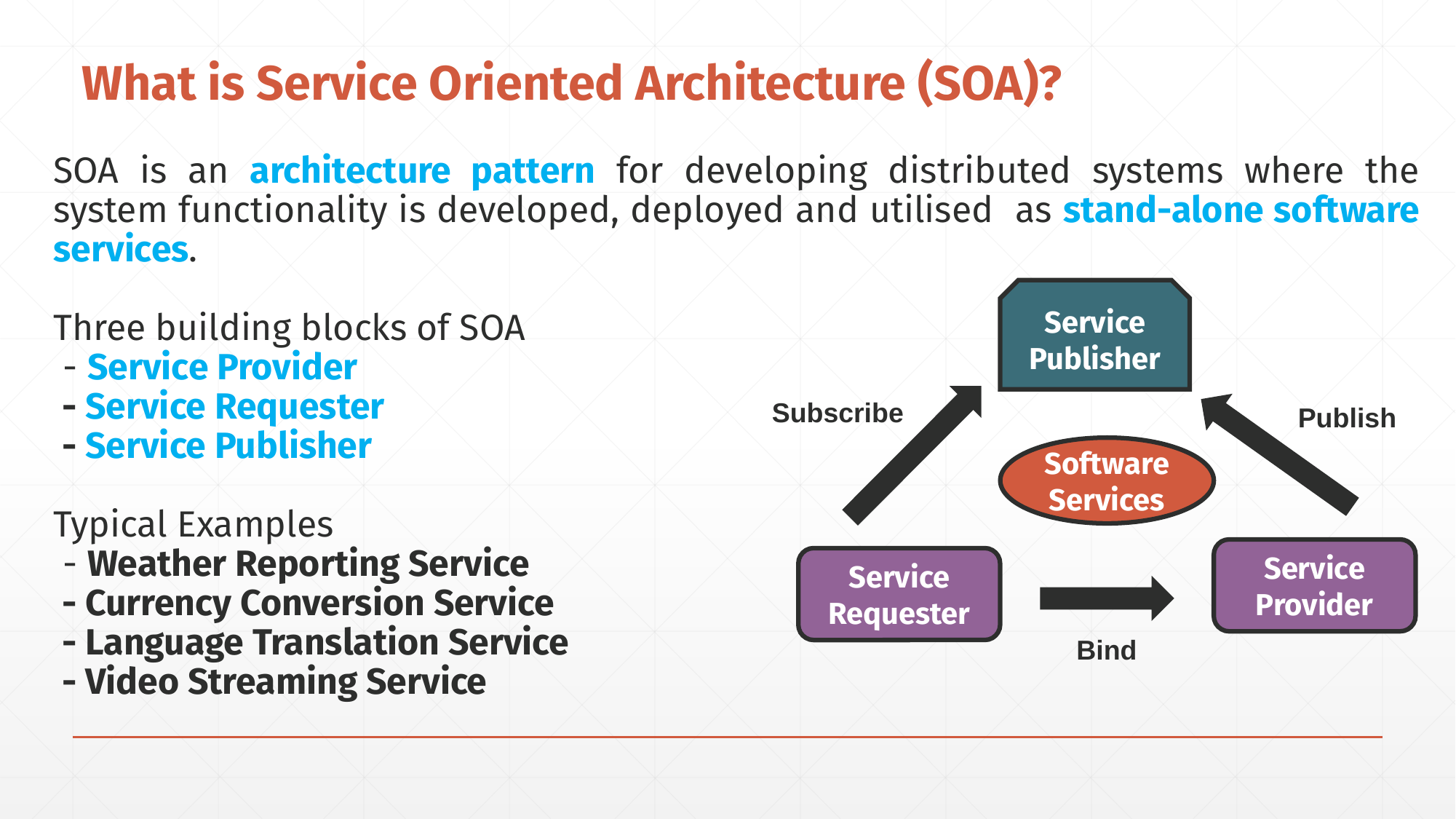

# What is Service Oriented Architecture (SOA)?
SOA is an architecture pattern for developing distributed systems where the system functionality is developed, deployed and utilised  as stand-alone software services.

Three building blocks of SOA
 - Service Provider
 - Service Requester
 - Service Publisher

Typical Examples
 - Weather Reporting Service
 - Currency Conversion Service
 - Language Translation Service
 - Video Streaming Service

Service Publisher

Subscribe
Publish
Software Services

Service Provider
Service Requester
Bind